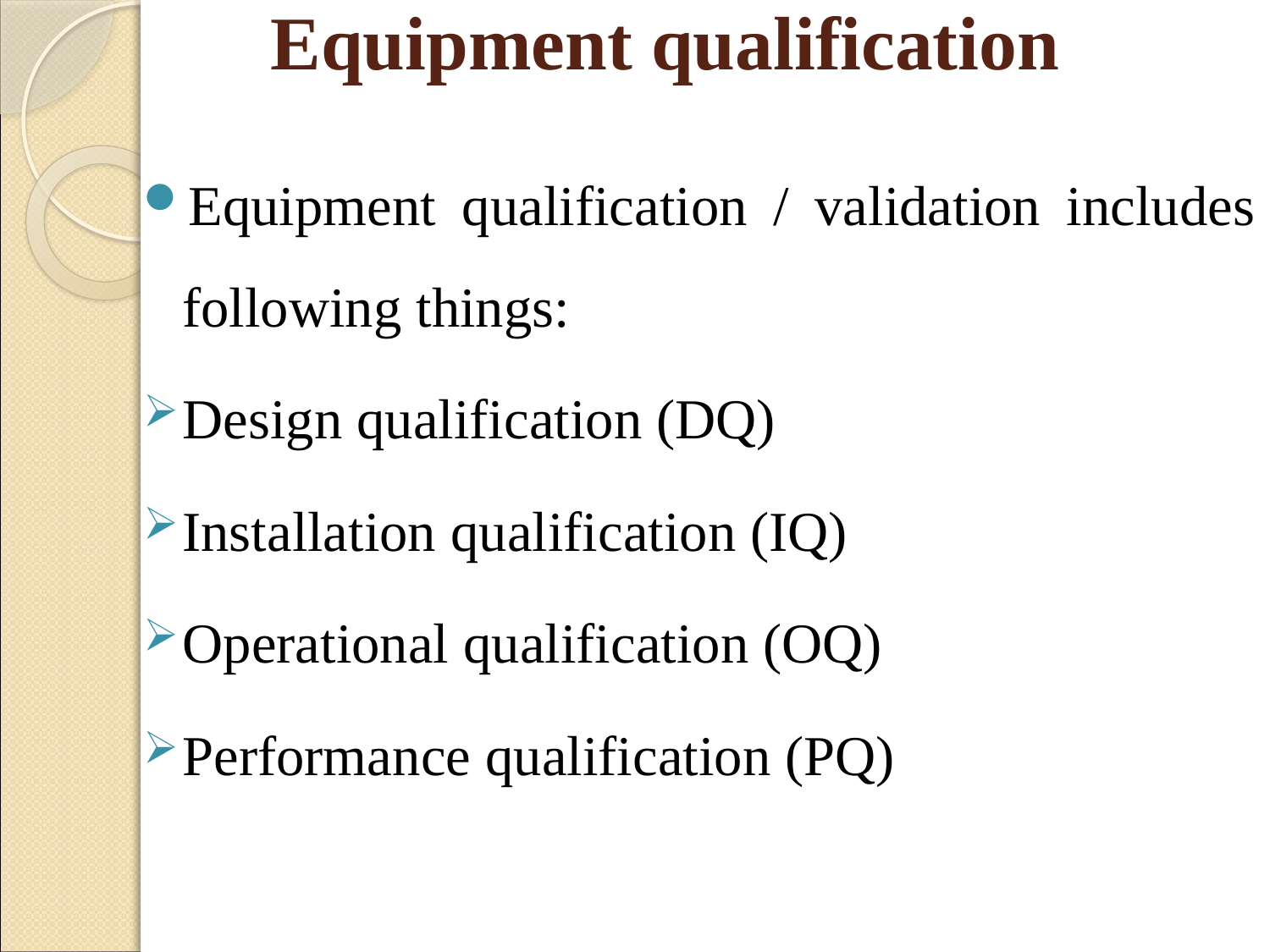

# Equipment qualification
Equipment qualification / validation includes following things:
Design qualification (DQ)
Installation qualification (IQ)
Operational qualification (OQ)
Performance qualification (PQ)